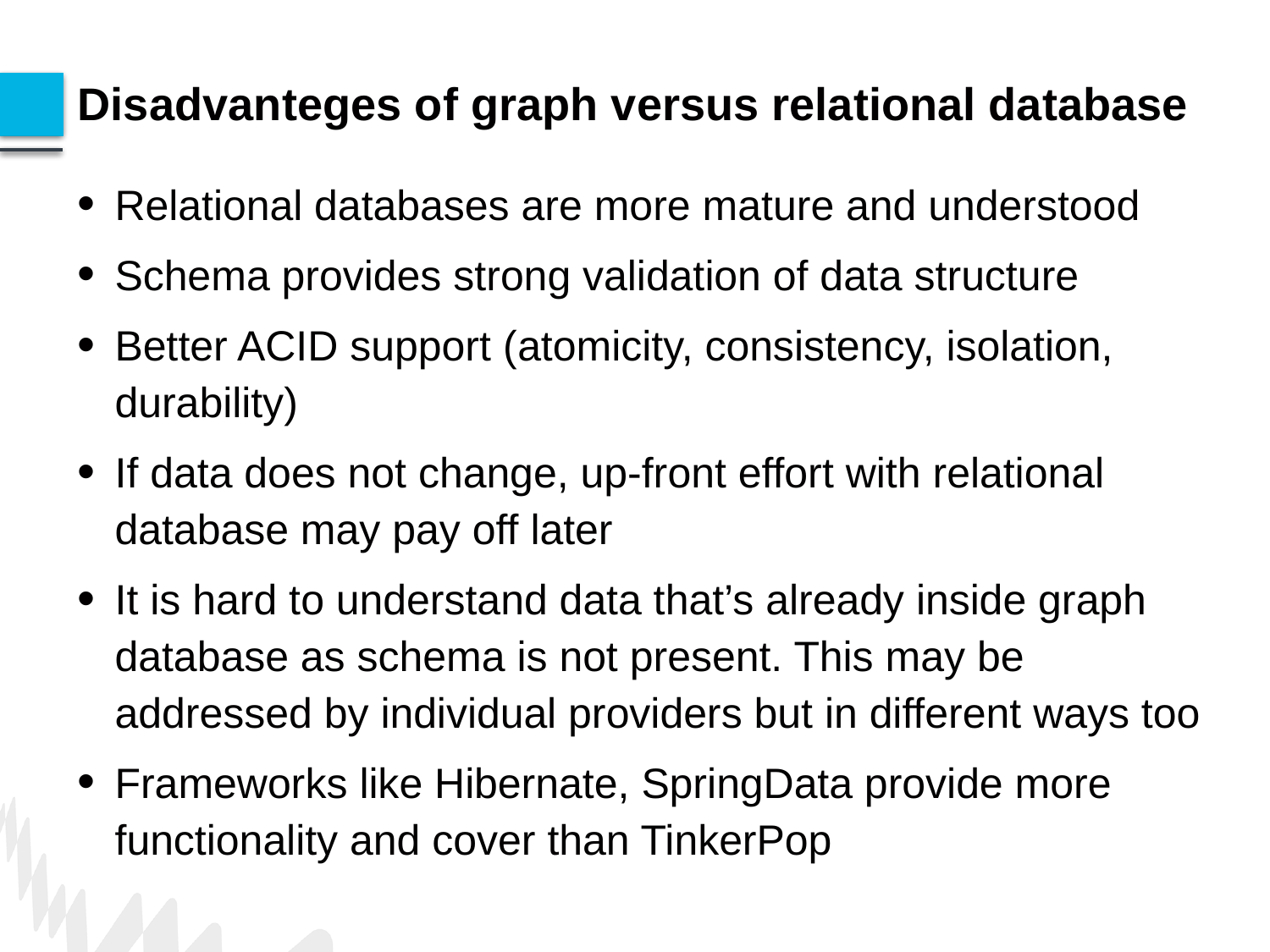

# Disadvanteges of graph versus relational database
Relational databases are more mature and understood
Schema provides strong validation of data structure
Better ACID support (atomicity, consistency, isolation, durability)
If data does not change, up-front effort with relational database may pay off later
It is hard to understand data that’s already inside graph database as schema is not present. This may be addressed by individual providers but in different ways too
Frameworks like Hibernate, SpringData provide more functionality and cover than TinkerPop